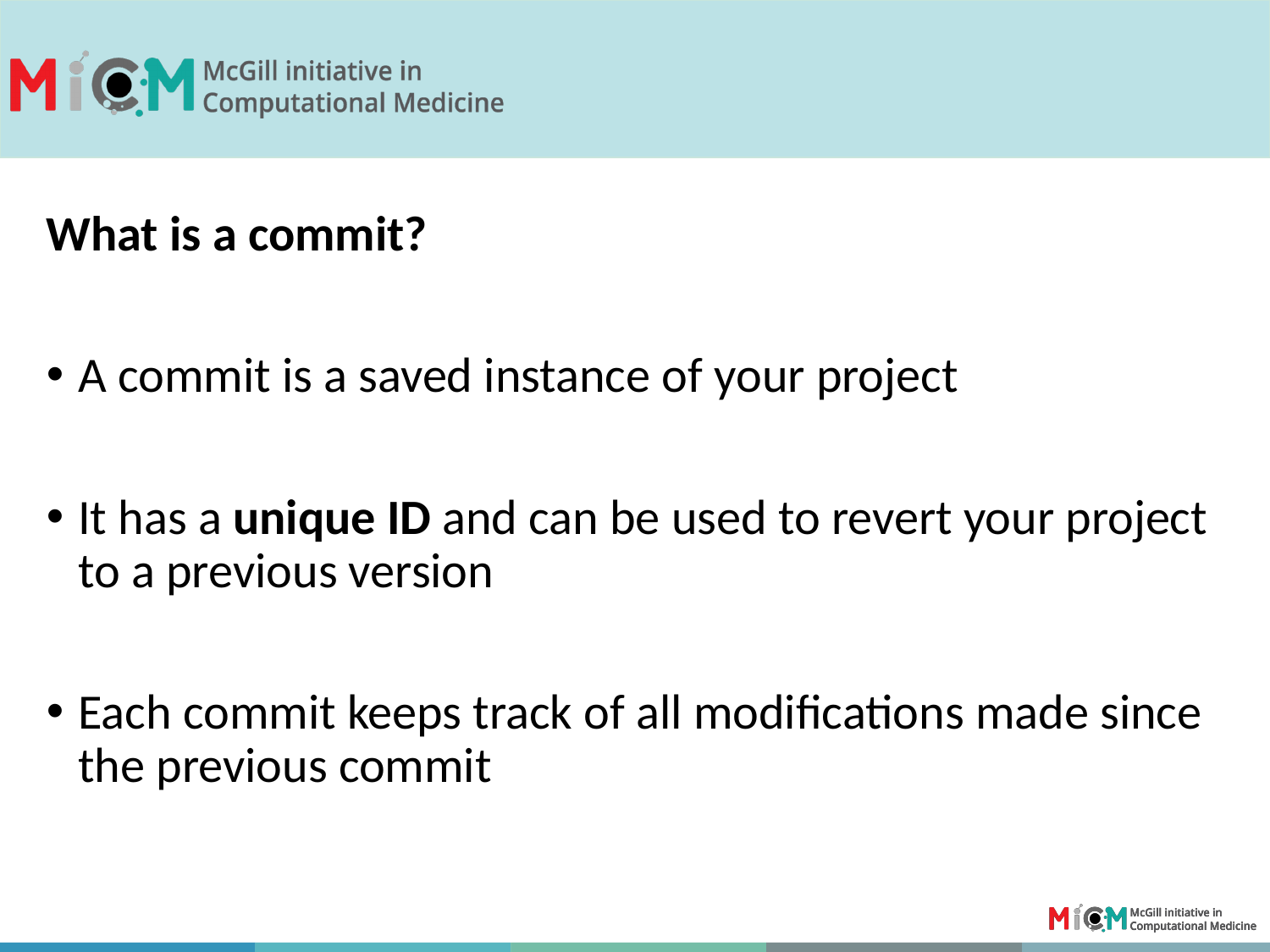

What is a commit?

A commit is a saved instance of your project

It has a unique ID and can be used to revert your project to a previous version

Each commit keeps track of all modifications made since the previous commit